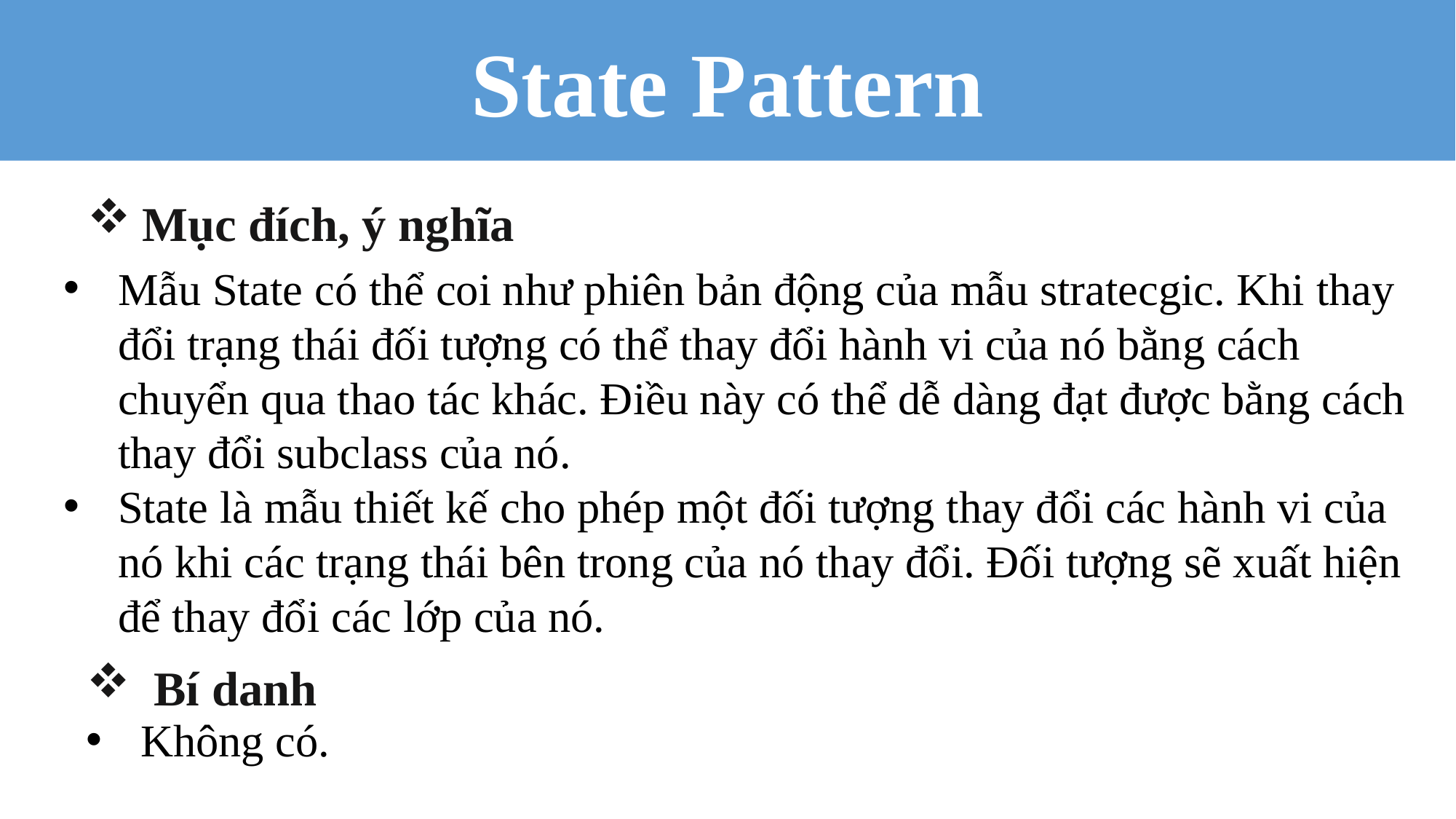

State Pattern
Mục đích, ý nghĩa
Mẫu State có thể coi như phiên bản động của mẫu stratecgic. Khi thay đổi trạng thái đối tượng có thể thay đổi hành vi của nó bằng cách chuyển qua thao tác khác. Điều này có thể dễ dàng đạt được bằng cách thay đổi subclass của nó.
State là mẫu thiết kế cho phép một đối tượng thay đổi các hành vi của nó khi các trạng thái bên trong của nó thay đổi. Đối tượng sẽ xuất hiện để thay đổi các lớp của nó.

 Bí danh
Không có.